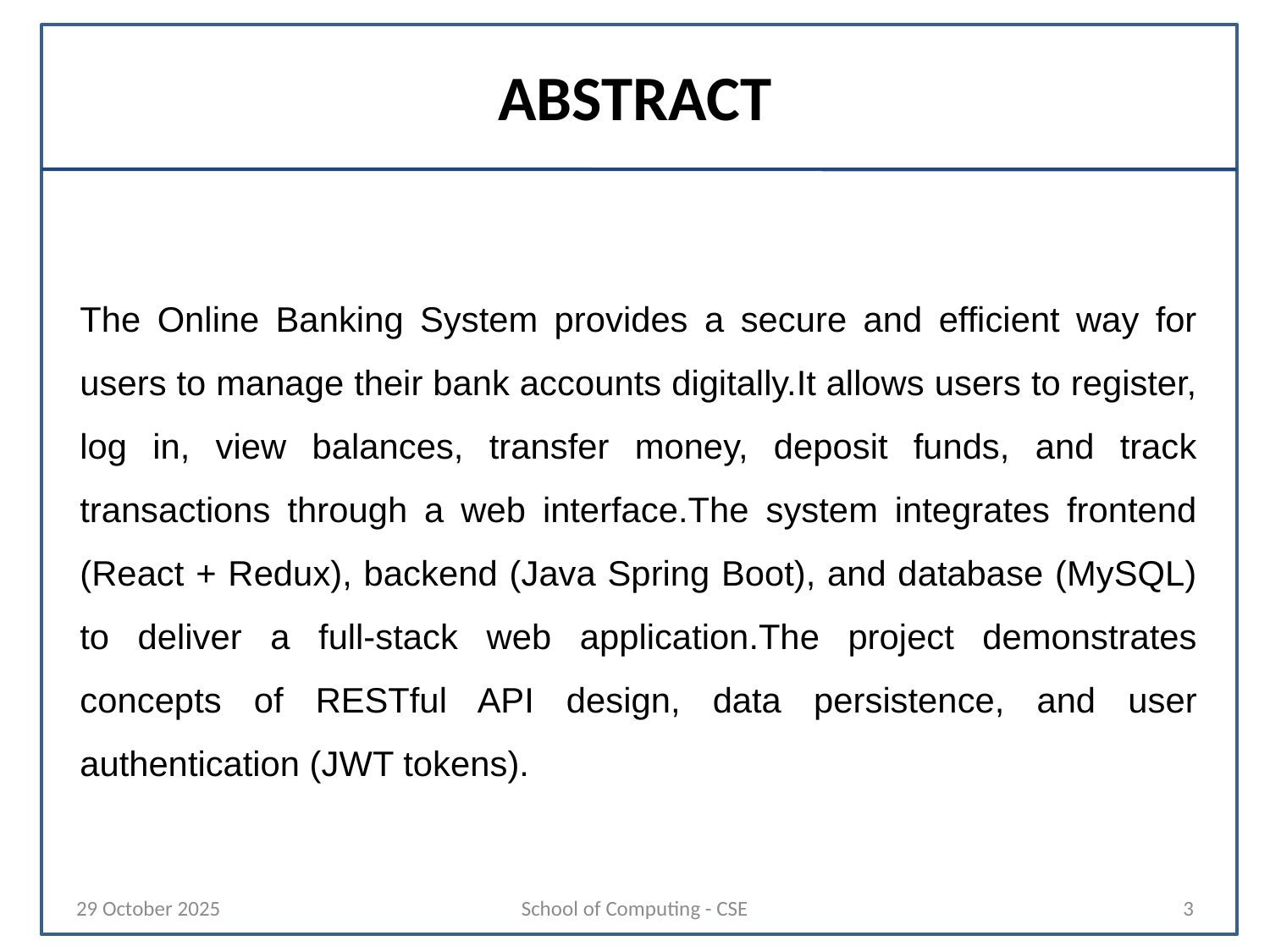

# ABSTRACT
The Online Banking System provides a secure and efficient way for users to manage their bank accounts digitally.It allows users to register, log in, view balances, transfer money, deposit funds, and track transactions through a web interface.The system integrates frontend (React + Redux), backend (Java Spring Boot), and database (MySQL) to deliver a full-stack web application.The project demonstrates concepts of RESTful API design, data persistence, and user authentication (JWT tokens).
29 October 2025
School of Computing - CSE
3